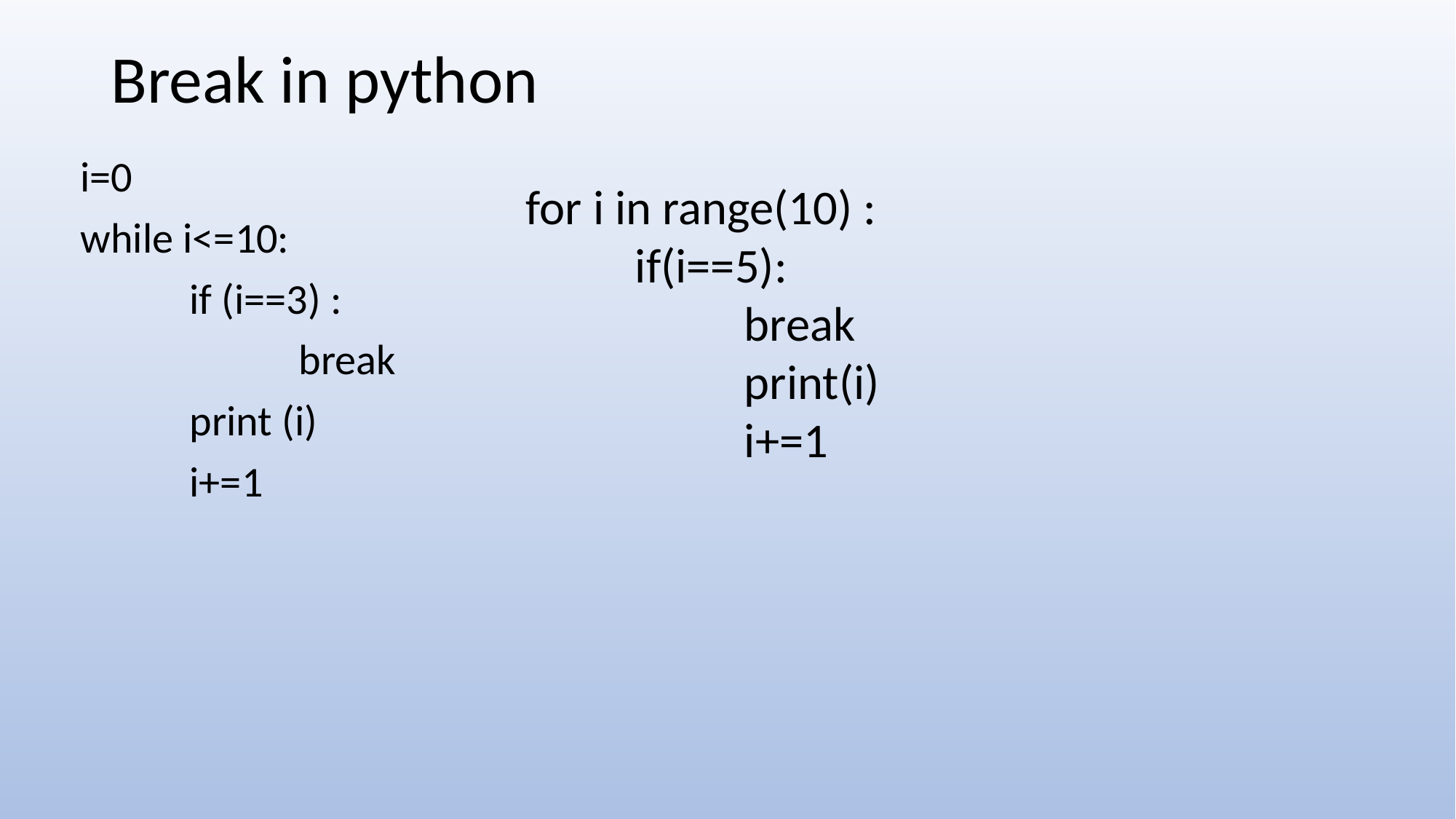

# Break in python
i=0
while i<=10:
	if (i==3) :
		break
	print (i)
	i+=1
for i in range(10) :
	if(i==5):
		break
		print(i)
		i+=1